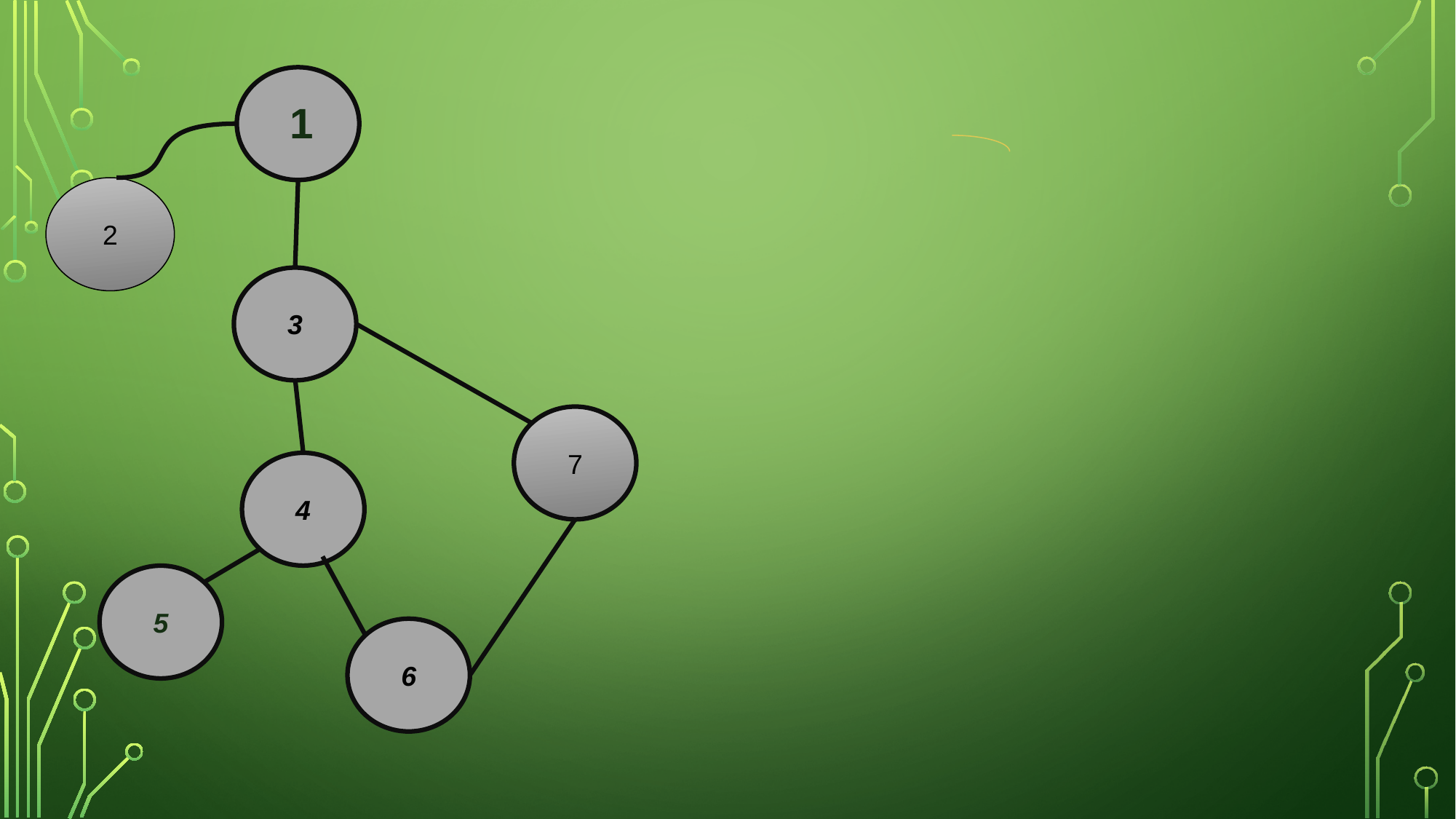

1

2
3
7
4
5
6